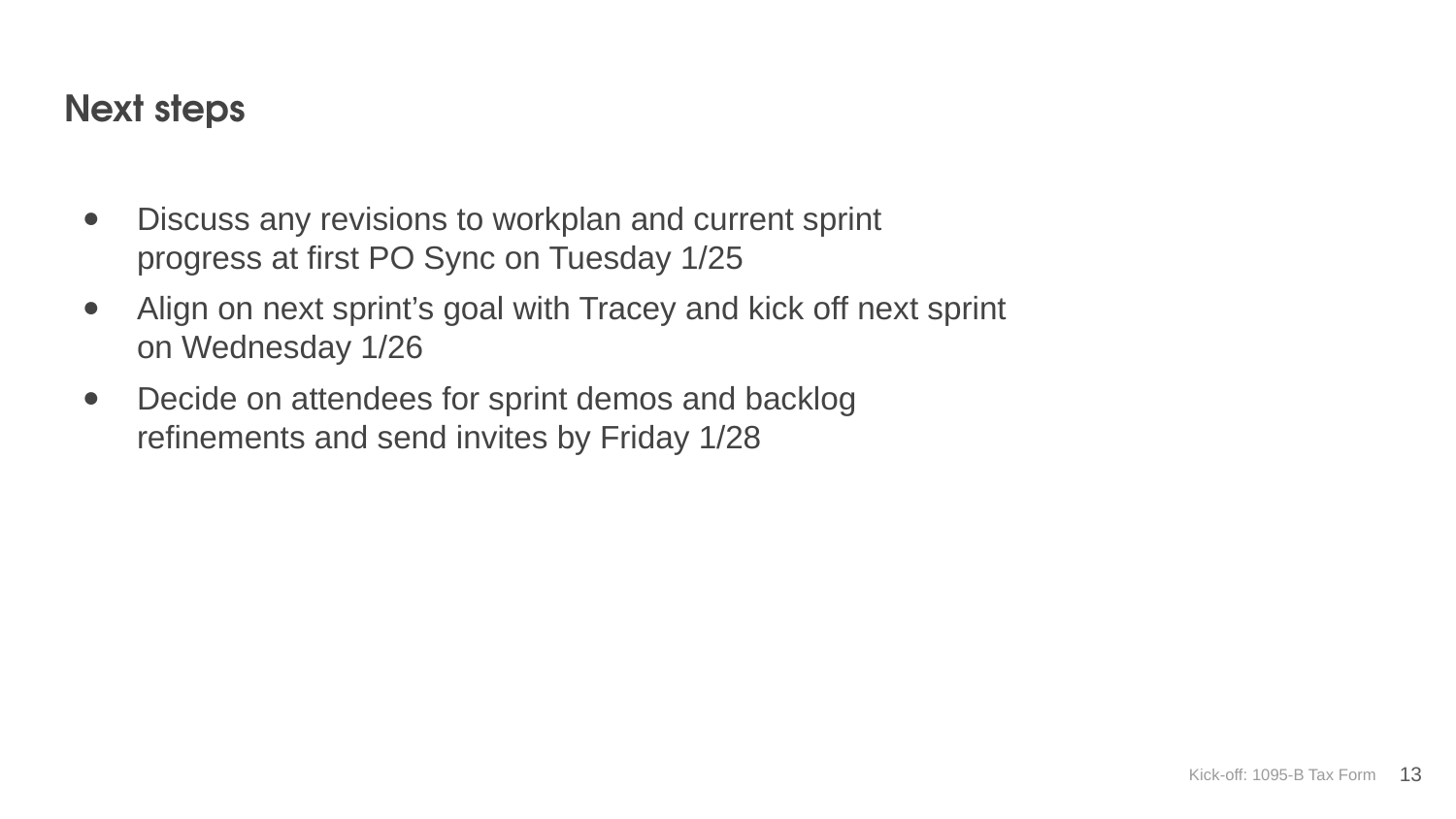

# Next steps
Discuss any revisions to workplan and current sprint progress at first PO Sync on Tuesday 1/25
Align on next sprint’s goal with Tracey and kick off next sprint on Wednesday 1/26
Decide on attendees for sprint demos and backlog refinements and send invites by Friday 1/28
13
Kick-off: 1095-B Tax Form